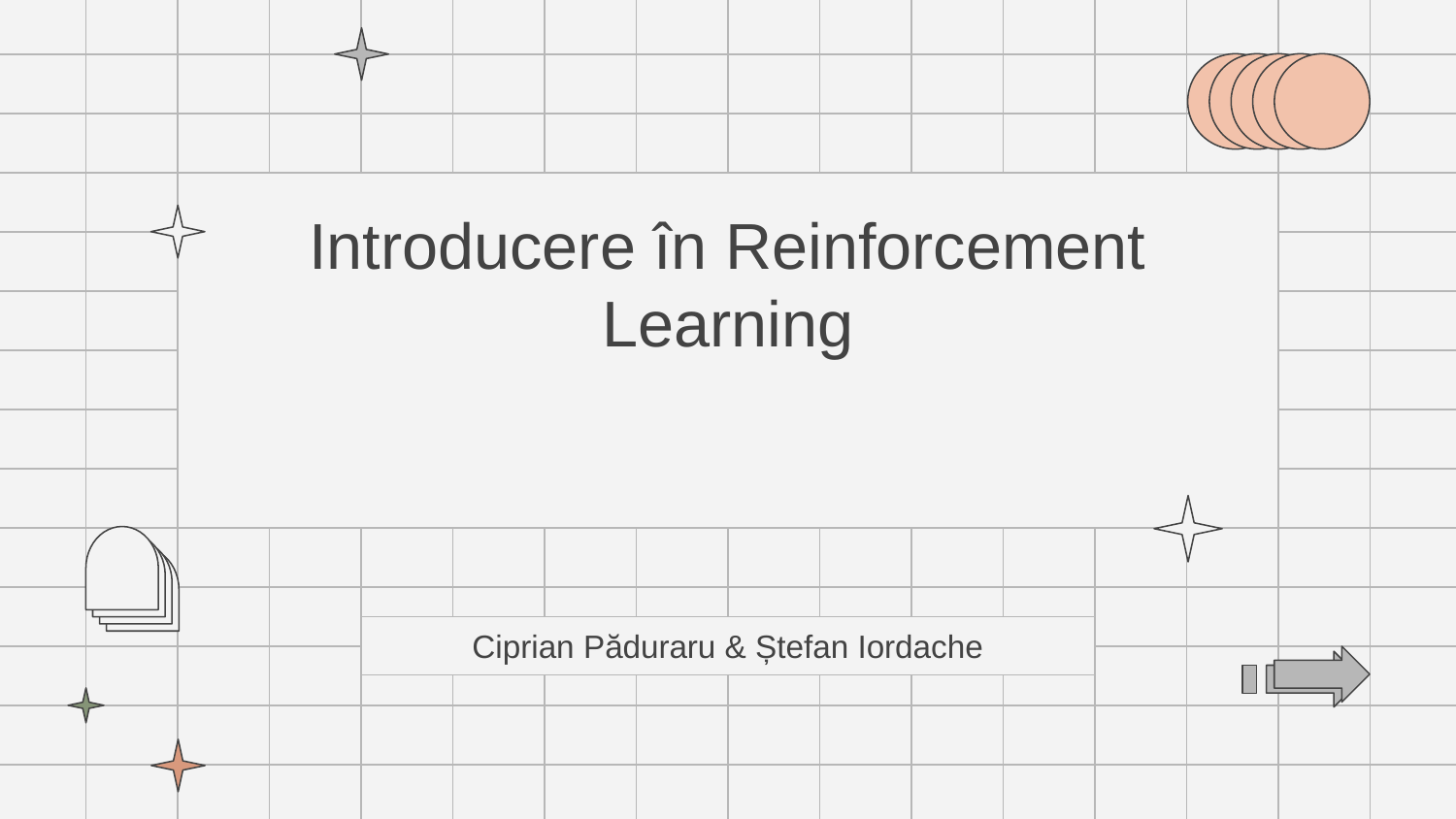

# Introducere în Reinforcement Learning

Cursul #7

Ciprian Păduraru & Ștefan Iordache